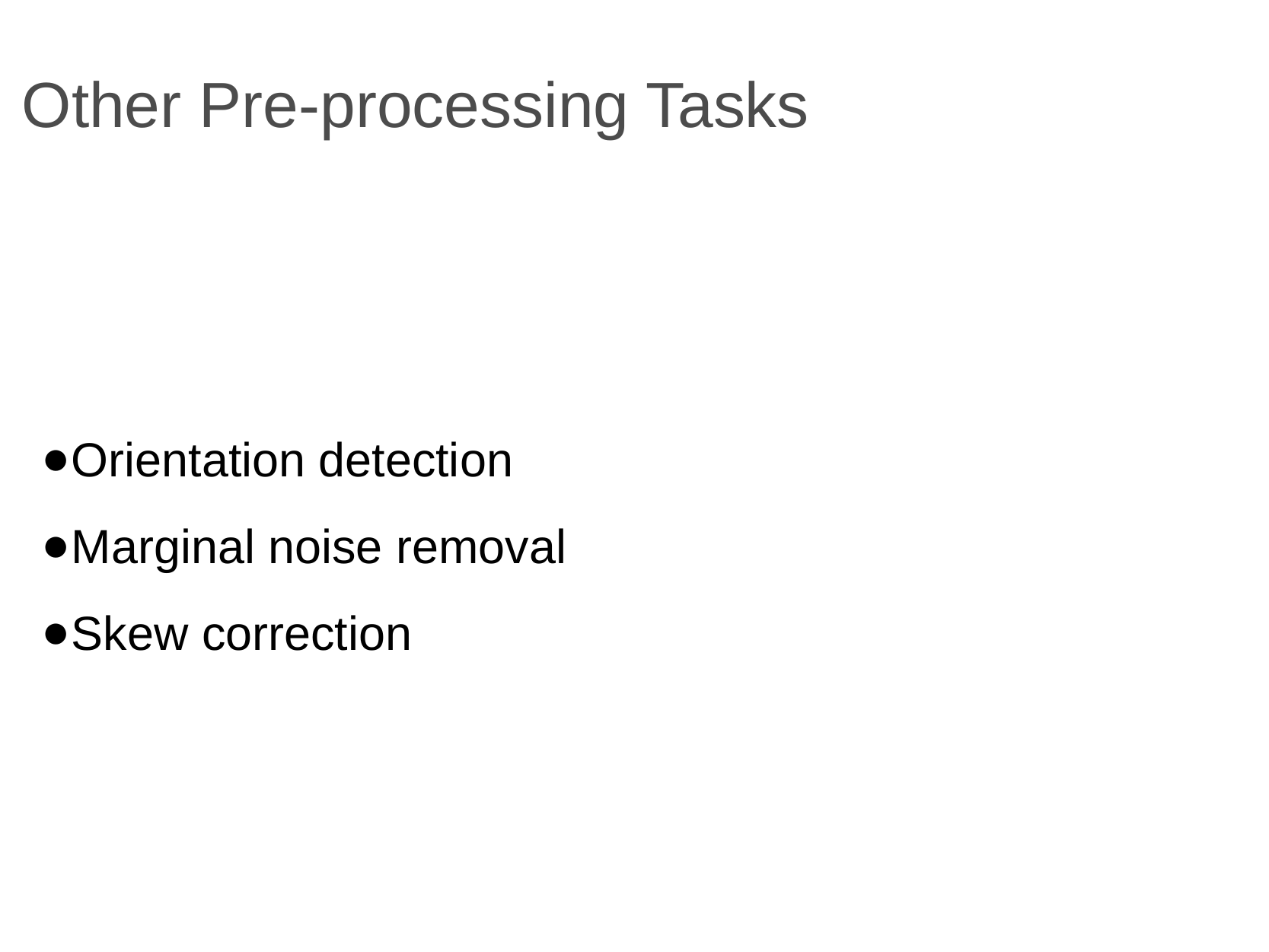

# Other Pre-processing Tasks
Orientation detection
Marginal noise removal
Skew correction